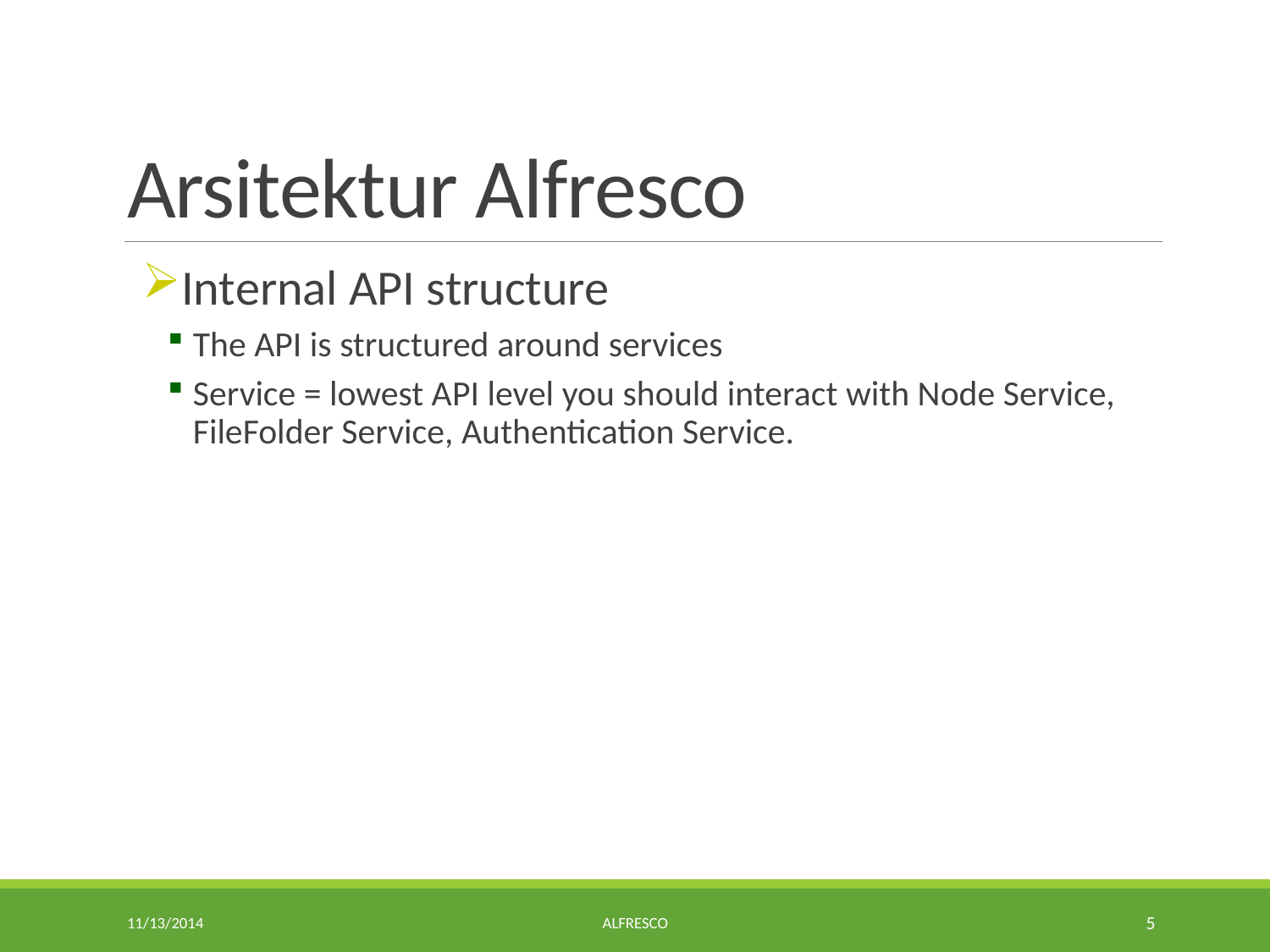

# Arsitektur Alfresco
Internal API structure
The API is structured around services
Service = lowest API level you should interact with Node Service, FileFolder Service, Authentication Service.

11/13/2014
Alfresco
5